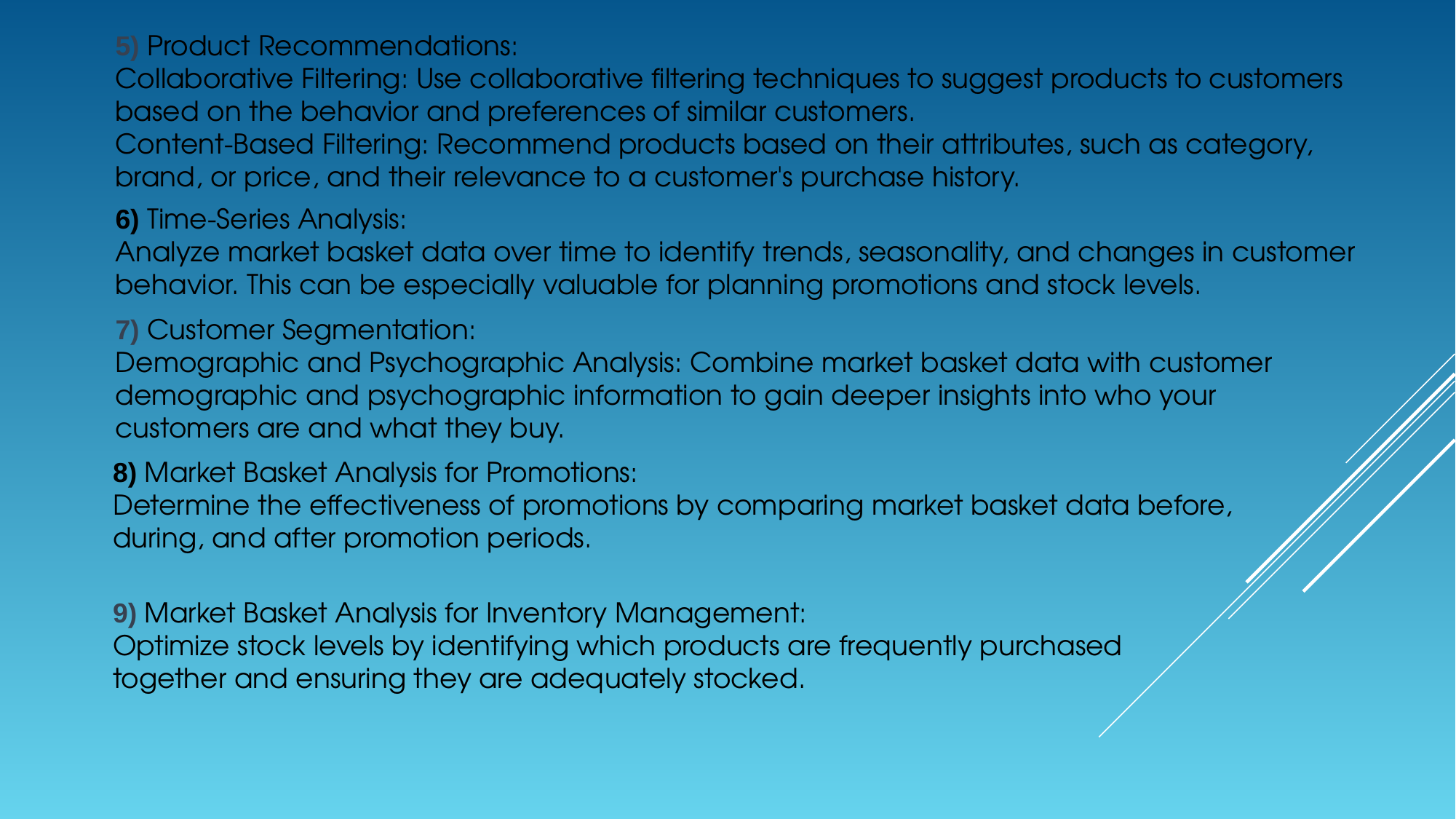

5) Product Recommendations:
Collaborative Filtering: Use collaborative filtering techniques to suggest products to customers based on the behavior and preferences of similar customers.
Content-Based Filtering: Recommend products based on their attributes, such as category, brand, or price, and their relevance to a customer's purchase history.

6) Time-Series Analysis:
Analyze market basket data over time to identify trends, seasonality, and changes in customer behavior. This can be especially valuable for planning promotions and stock levels.

7) Customer Segmentation:
Demographic and Psychographic Analysis: Combine market basket data with customer demographic and psychographic information to gain deeper insights into who your customers are and what they buy.

8) Market Basket Analysis for Promotions:
Determine the effectiveness of promotions by comparing market basket data before, during, and after promotion periods.

9) Market Basket Analysis for Inventory Management:
Optimize stock levels by identifying which products are frequently purchased together and ensuring they are adequately stocked.